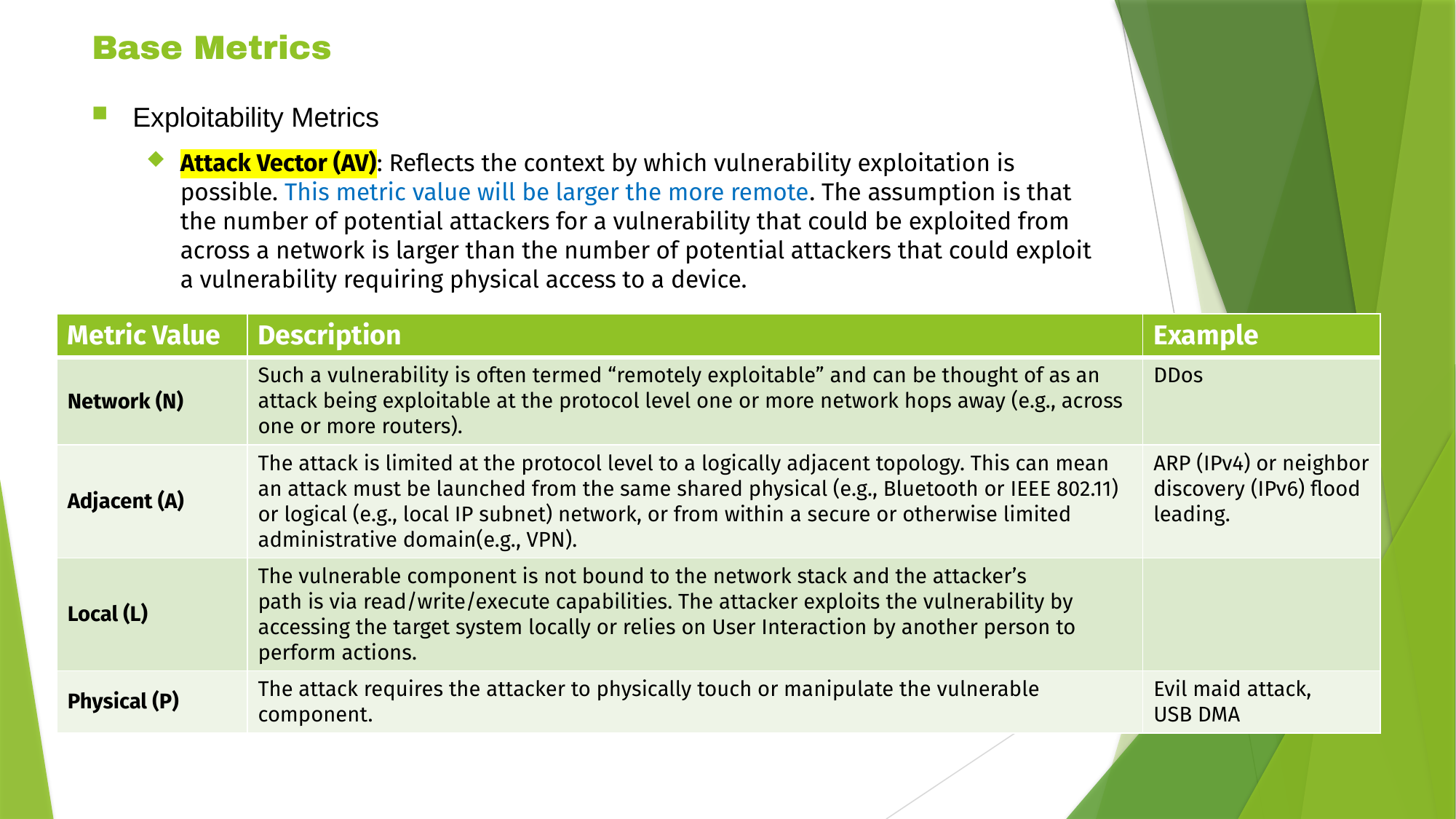

# Base Metrics
Exploitability Metrics
Attack Vector (AV): Reflects the context by which vulnerability exploitation is possible. This metric value will be larger the more remote. The assumption is that the number of potential attackers for a vulnerability that could be exploited from across a network is larger than the number of potential attackers that could exploit a vulnerability requiring physical access to a device.

| Metric Value | Description | Example |
| --- | --- | --- |
| Network (N) | Such a vulnerability is often termed “remotely exploitable” and can be thought of as an attack being exploitable at the protocol level one or more network hops away (e.g., across one or more routers). | DDos |
| Adjacent (A) | The attack is limited at the protocol level to a logically adjacent topology. This can mean an attack must be launched from the same shared physical (e.g., Bluetooth or IEEE 802.11) or logical (e.g., local IP subnet) network, or from within a secure or otherwise limited administrative domain(e.g., VPN). | ARP (IPv4) or neighbor discovery (IPv6) flood leading. |
| Local (L) | The vulnerable component is not bound to the network stack and the attacker’s path is via read/write/execute capabilities. The attacker exploits the vulnerability by accessing the target system locally or relies on User Interaction by another person to perform actions. |  |
| Physical (P) | The attack requires the attacker to physically touch or manipulate the vulnerable component. | Evil maid attack, USB DMA |